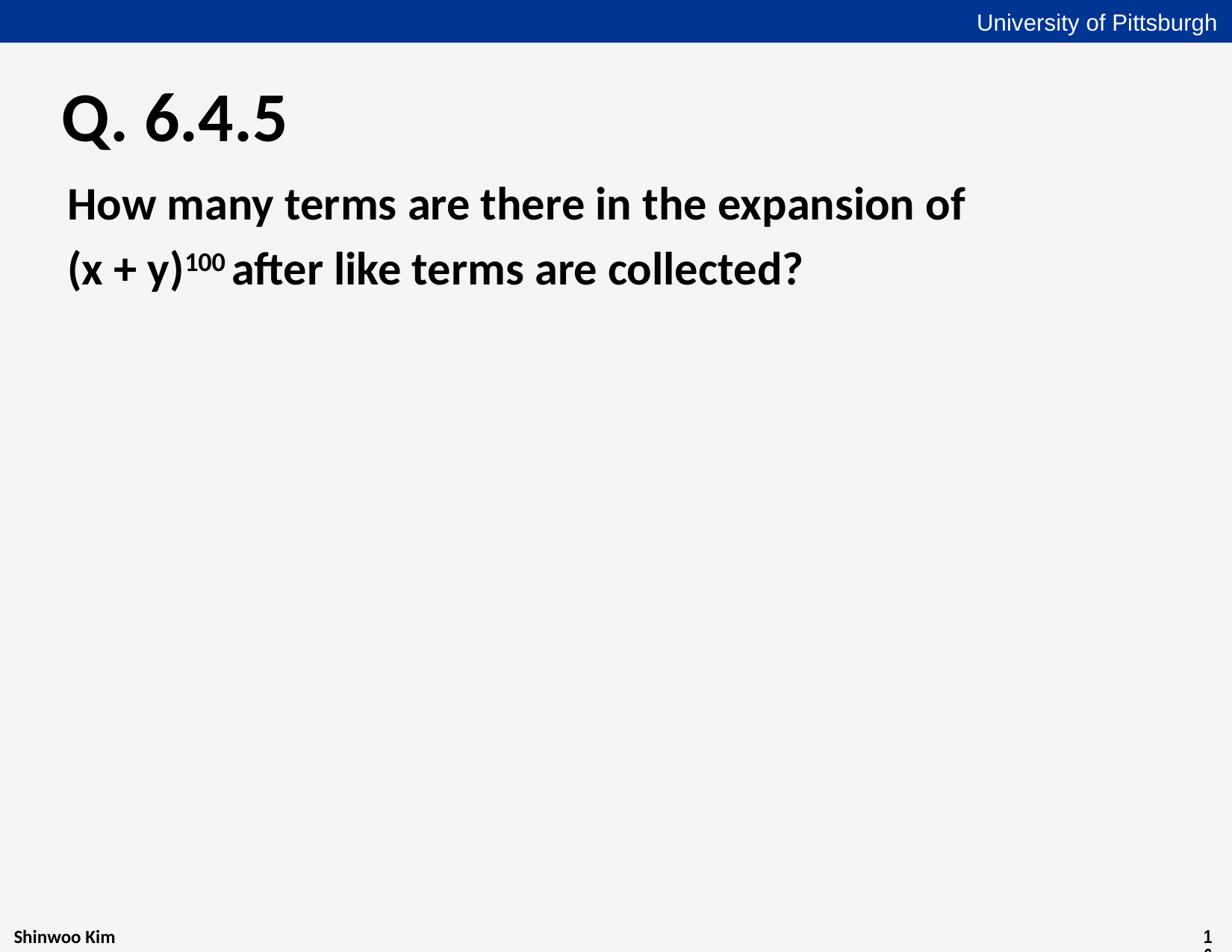

# Q. 6.4.5
How many terms are there in the expansion of
(x + y)100 after like terms are collected?